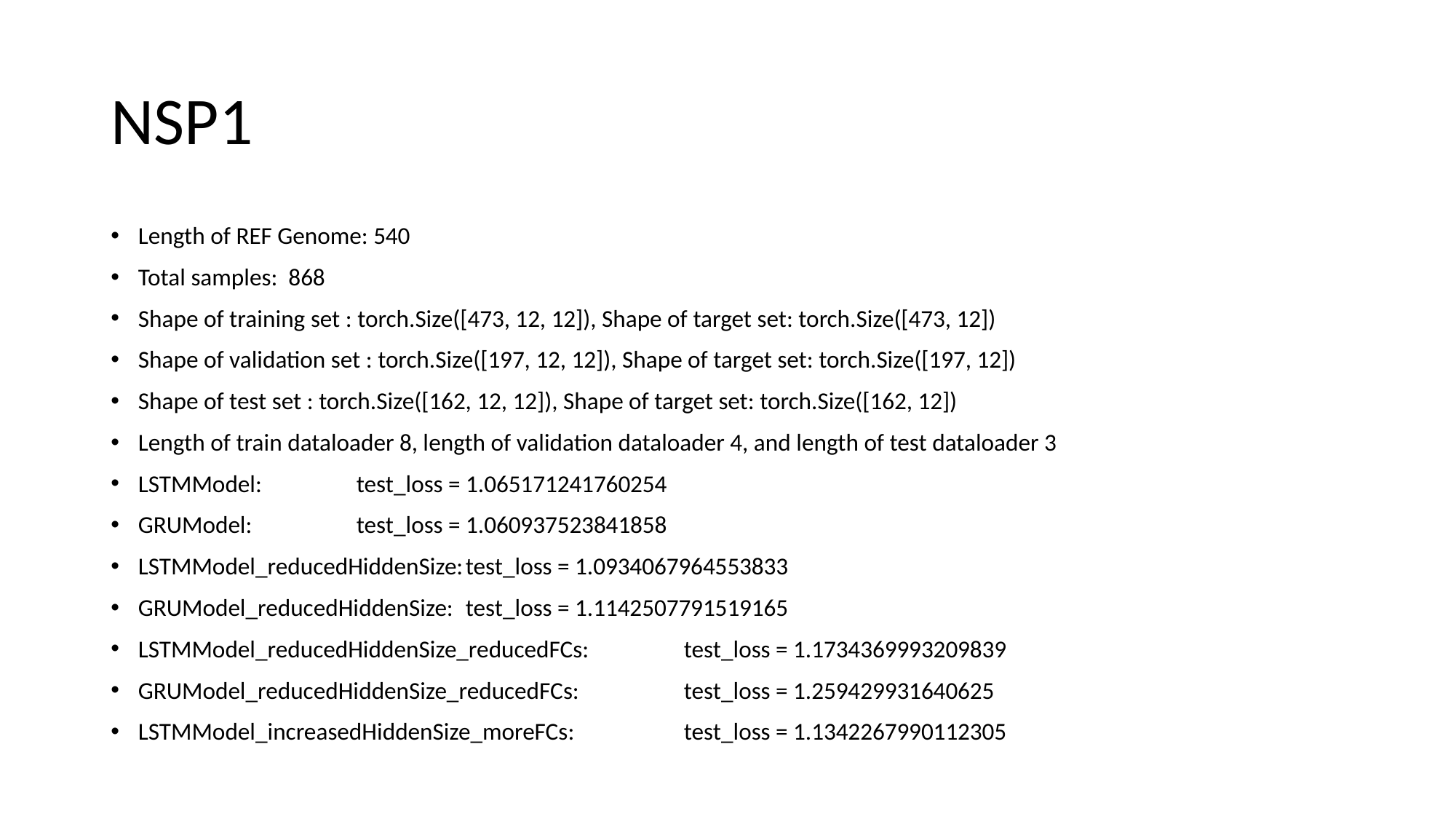

# NSP1
Length of REF Genome: 540
Total samples:  868
Shape of training set : torch.Size([473, 12, 12]), Shape of target set: torch.Size([473, 12])
Shape of validation set : torch.Size([197, 12, 12]), Shape of target set: torch.Size([197, 12])
Shape of test set : torch.Size([162, 12, 12]), Shape of target set: torch.Size([162, 12])
Length of train dataloader 8, length of validation dataloader 4, and length of test dataloader 3
LSTMModel:	test_loss = 1.065171241760254
GRUModel:	test_loss = 1.060937523841858
LSTMModel_reducedHiddenSize:	test_loss = 1.0934067964553833
GRUModel_reducedHiddenSize:	test_loss = 1.1142507791519165
LSTMModel_reducedHiddenSize_reducedFCs:	test_loss = 1.1734369993209839
GRUModel_reducedHiddenSize_reducedFCs:	test_loss = 1.259429931640625
LSTMModel_increasedHiddenSize_moreFCs:	test_loss = 1.1342267990112305